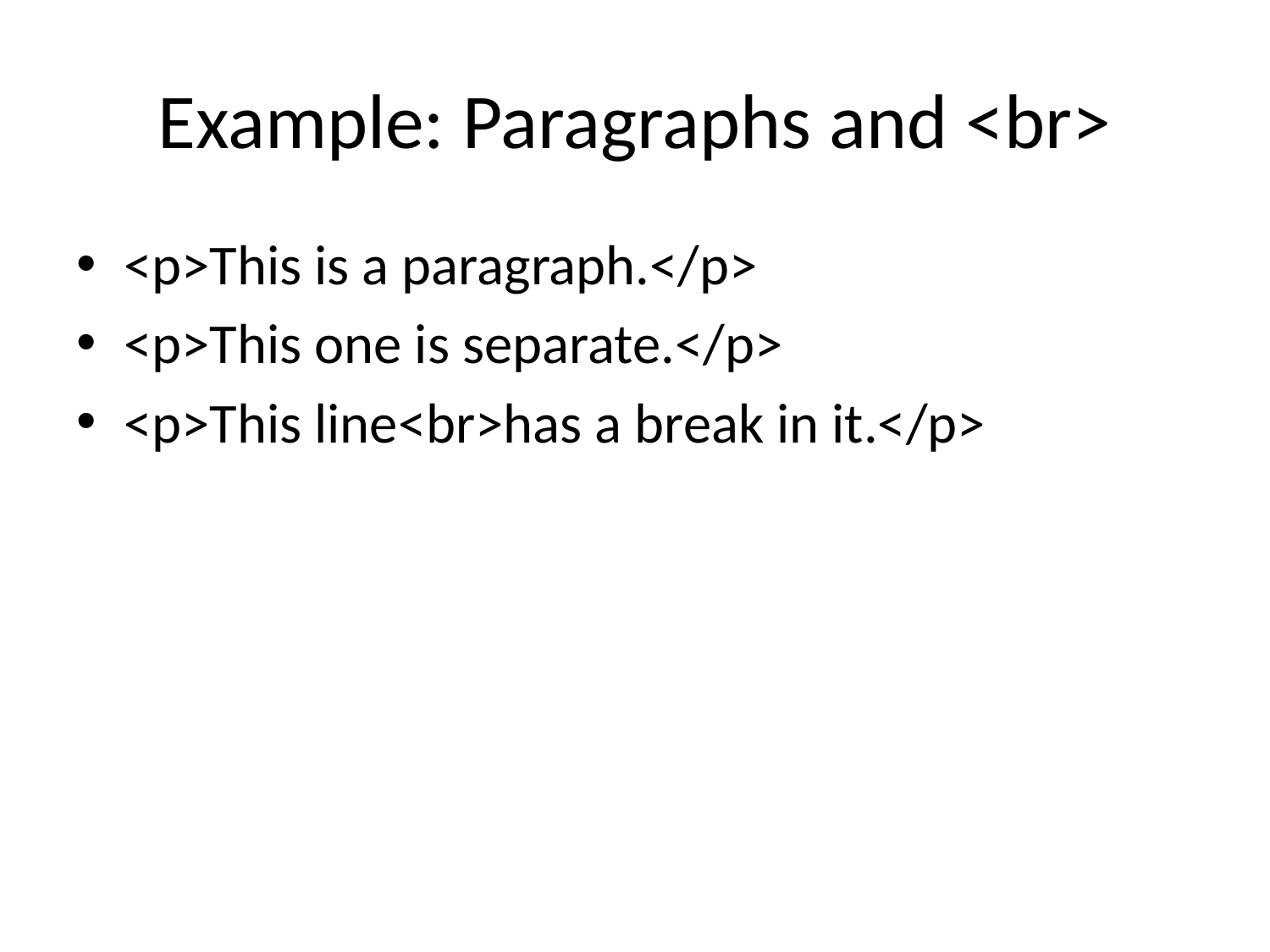

# Example: Paragraphs and <br>
<p>This is a paragraph.</p>
<p>This one is separate.</p>
<p>This line<br>has a break in it.</p>